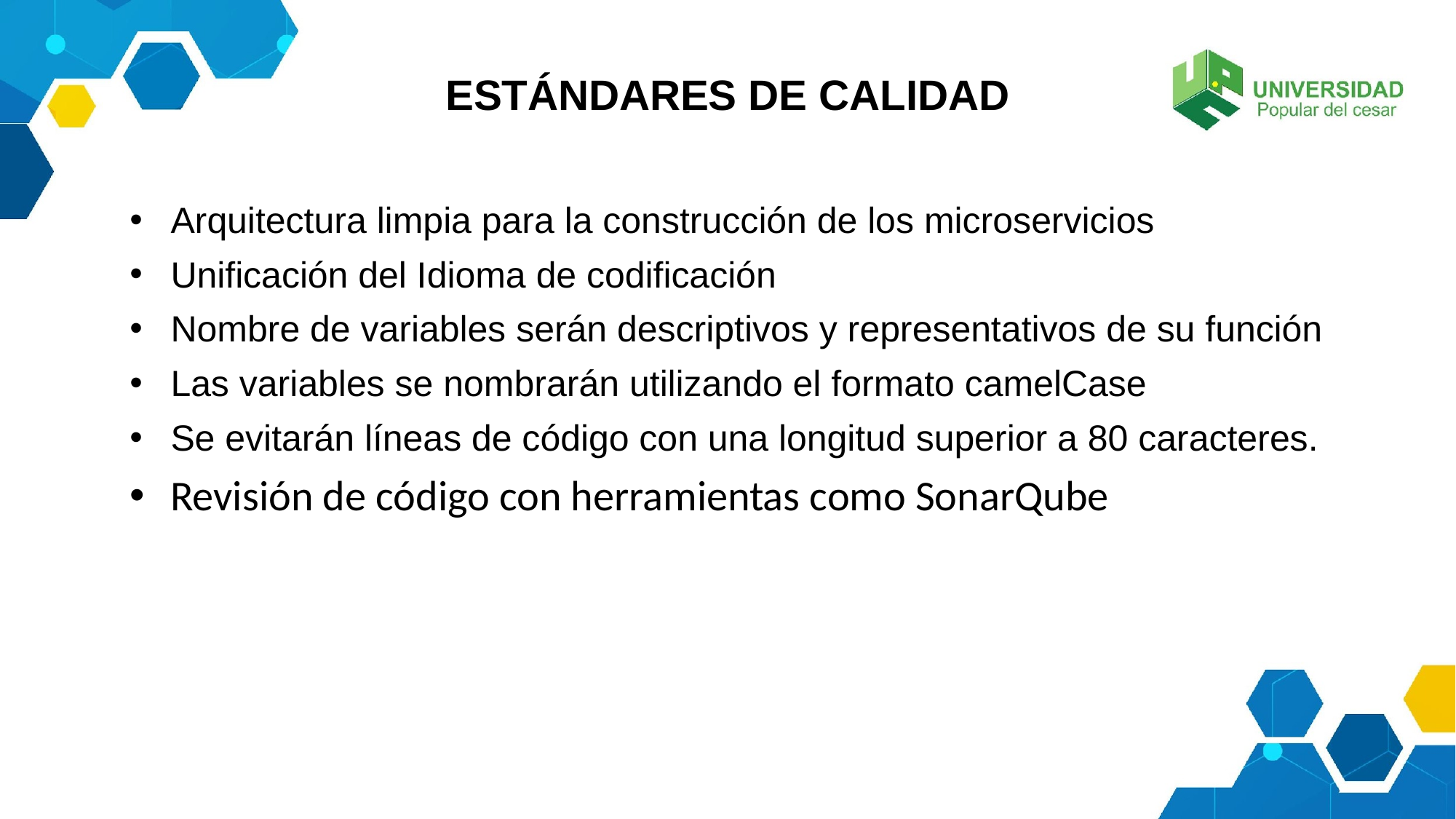

# ESTÁNDARES DE CALIDAD

Arquitectura limpia para la construcción de los microservicios
Unificación del Idioma de codificación
Nombre de variables serán descriptivos y representativos de su función
Las variables se nombrarán utilizando el formato camelCase
Se evitarán líneas de código con una longitud superior a 80 caracteres.
Revisión de código con herramientas como SonarQube